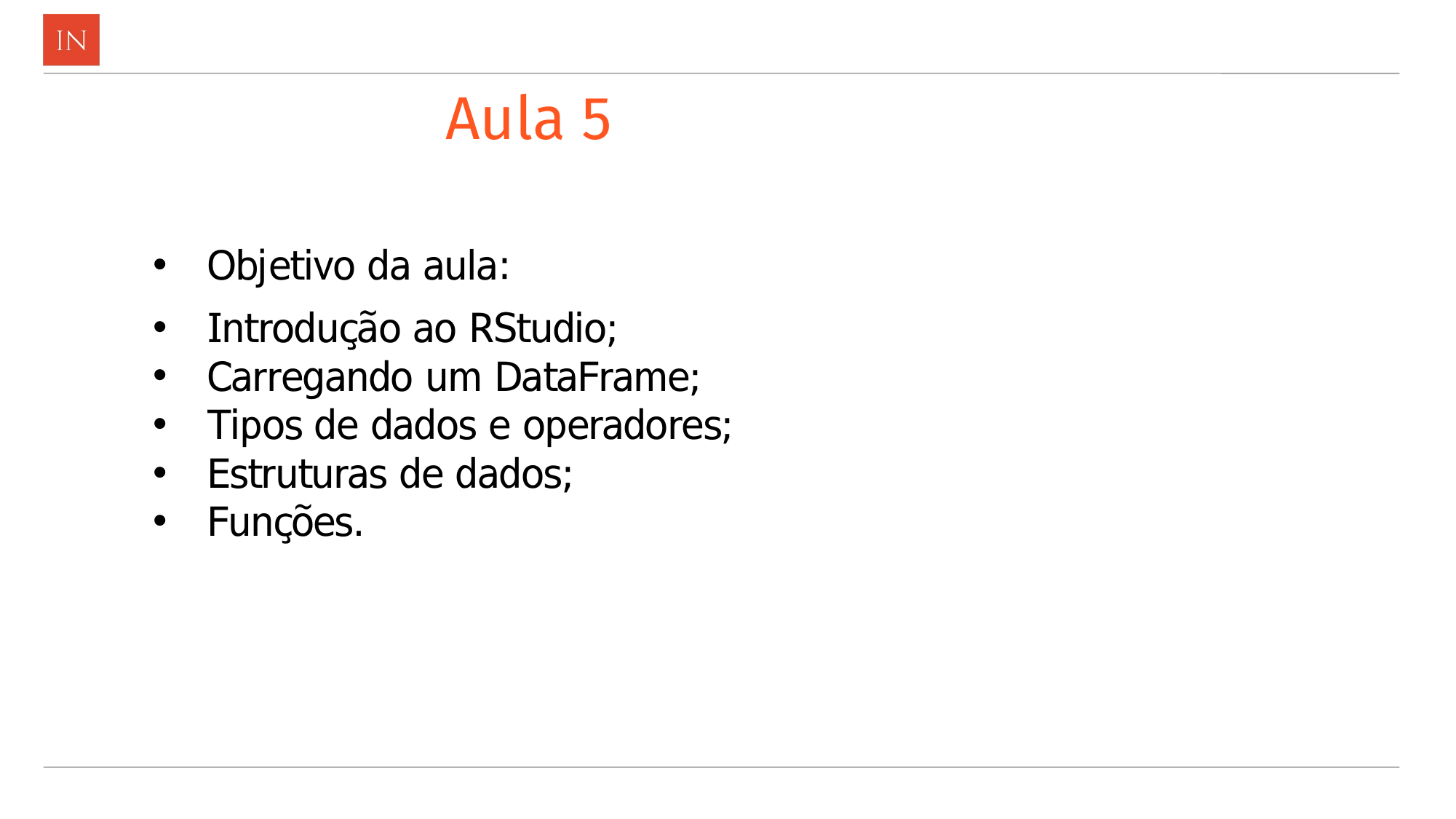

# Aula 5
Objetivo da aula:
Introdução ao RStudio;
Carregando um DataFrame;
Tipos de dados e operadores;
Estruturas de dados;
Funções.